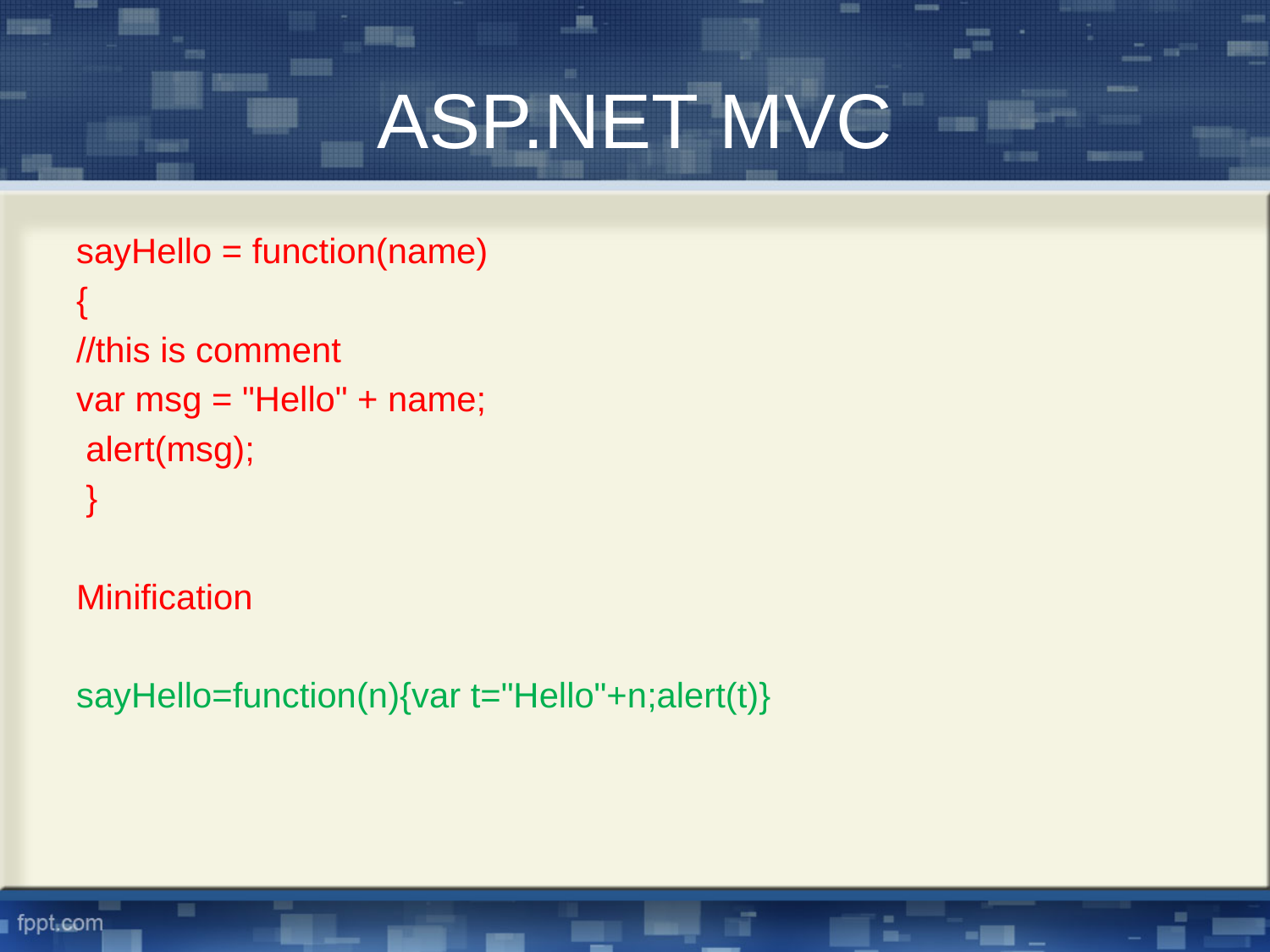

# ASP.NET MVC
sayHello = function(name)
{
//this is comment
var msg = "Hello" + name;
 alert(msg);
 }

Minification

sayHello=function(n){var t="Hello"+n;alert(t)}